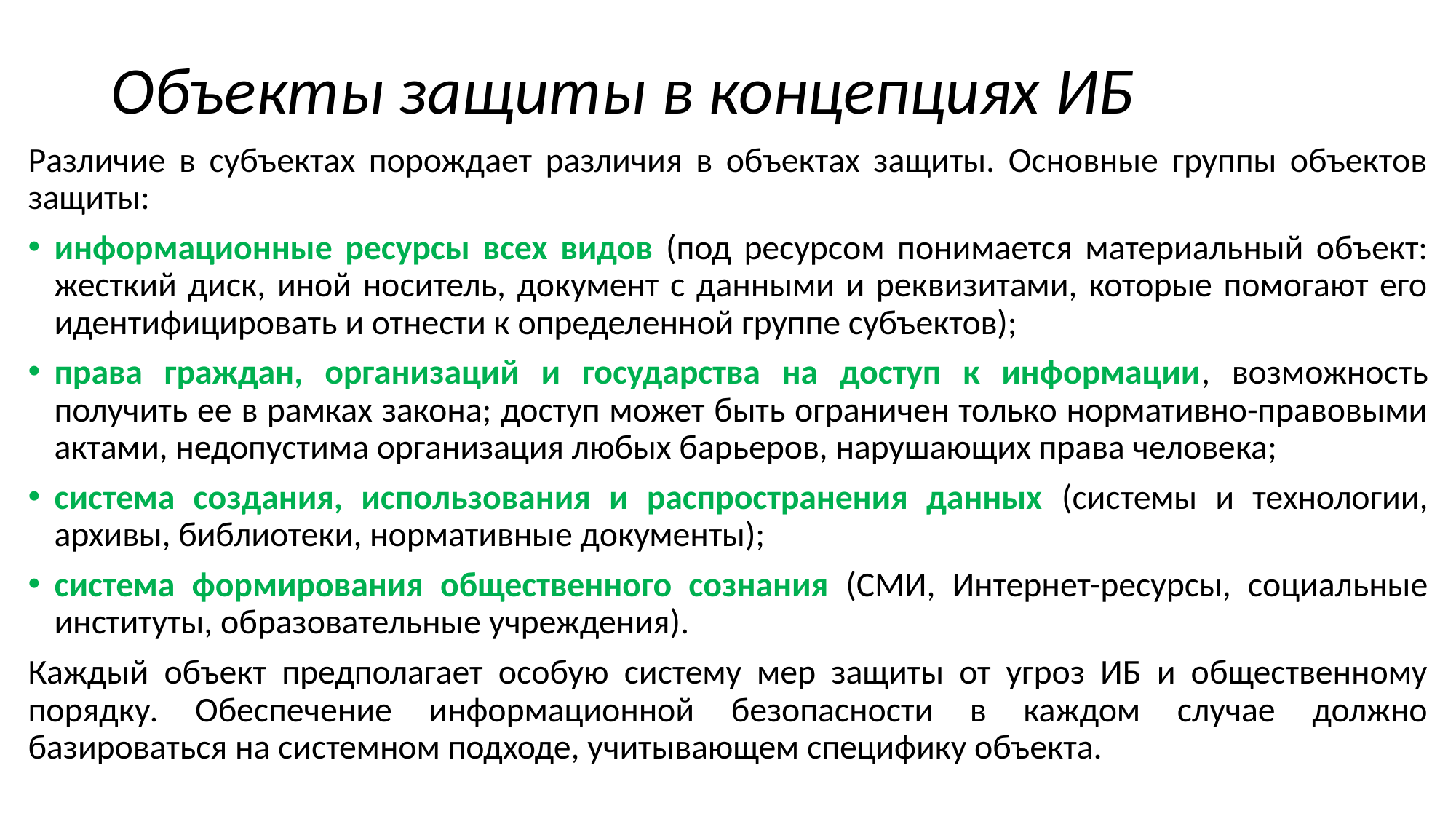

# Объекты защиты в концепциях ИБ
Различие в субъектах порождает различия в объектах защиты. Основные группы объектов защиты:
информационные ресурсы всех видов (под ресурсом понимается материальный объект: жесткий диск, иной носитель, документ с данными и реквизитами, которые помогают его идентифицировать и отнести к определенной группе субъектов);
права граждан, организаций и государства на доступ к информации, возможность получить ее в рамках закона; доступ может быть ограничен только нормативно-правовыми актами, недопустима организация любых барьеров, нарушающих права человека;
система создания, использования и распространения данных (системы и технологии, архивы, библиотеки, нормативные документы);
система формирования общественного сознания (СМИ, Интернет-ресурсы, социальные институты, образовательные учреждения).
Каждый объект предполагает особую систему мер защиты от угроз ИБ и общественному порядку. Обеспечение информационной безопасности в каждом случае должно базироваться на системном подходе, учитывающем специфику объекта.